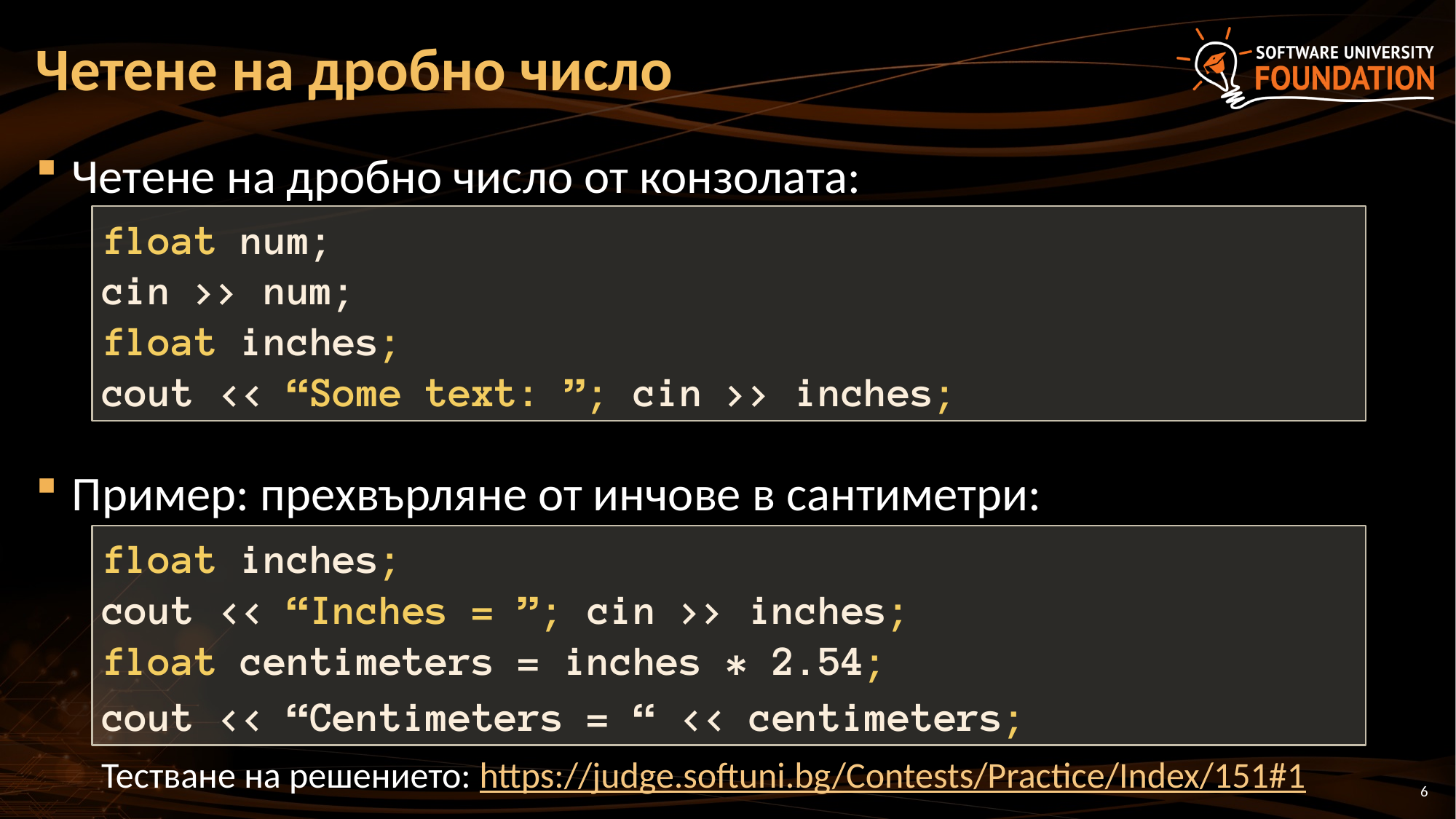

# Четене на дробно число
Четене на дробно число от конзолата:

Пример: прехвърляне от инчове в сантиметри:
float num;
cin >> num;
float inches;
cout << “Some text: ”; cin >> inches;
float inches;
cout << “Inches = ”; cin >> inches;
float centimeters = inches * 2.54;
cout << “Centimeters = “ << centimeters;
Тестване на решението: https://judge.softuni.bg/Contests/Practice/Index/151#1
6